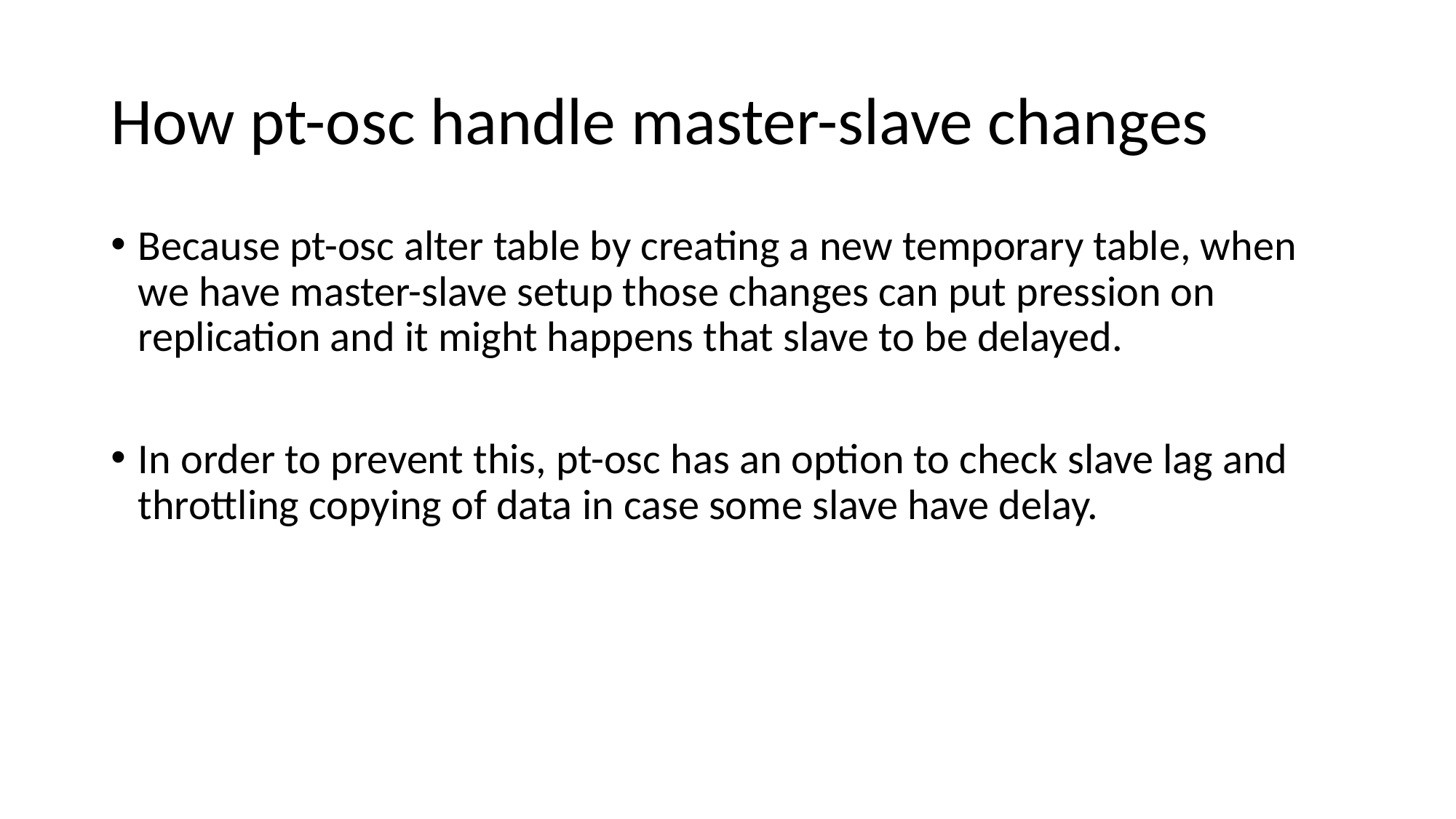

# How pt-osc handle master-slave changes
Because pt-osc alter table by creating a new temporary table, when we have master-slave setup those changes can put pression on replication and it might happens that slave to be delayed.

In order to prevent this, pt-osc has an option to check slave lag and throttling copying of data in case some slave have delay.